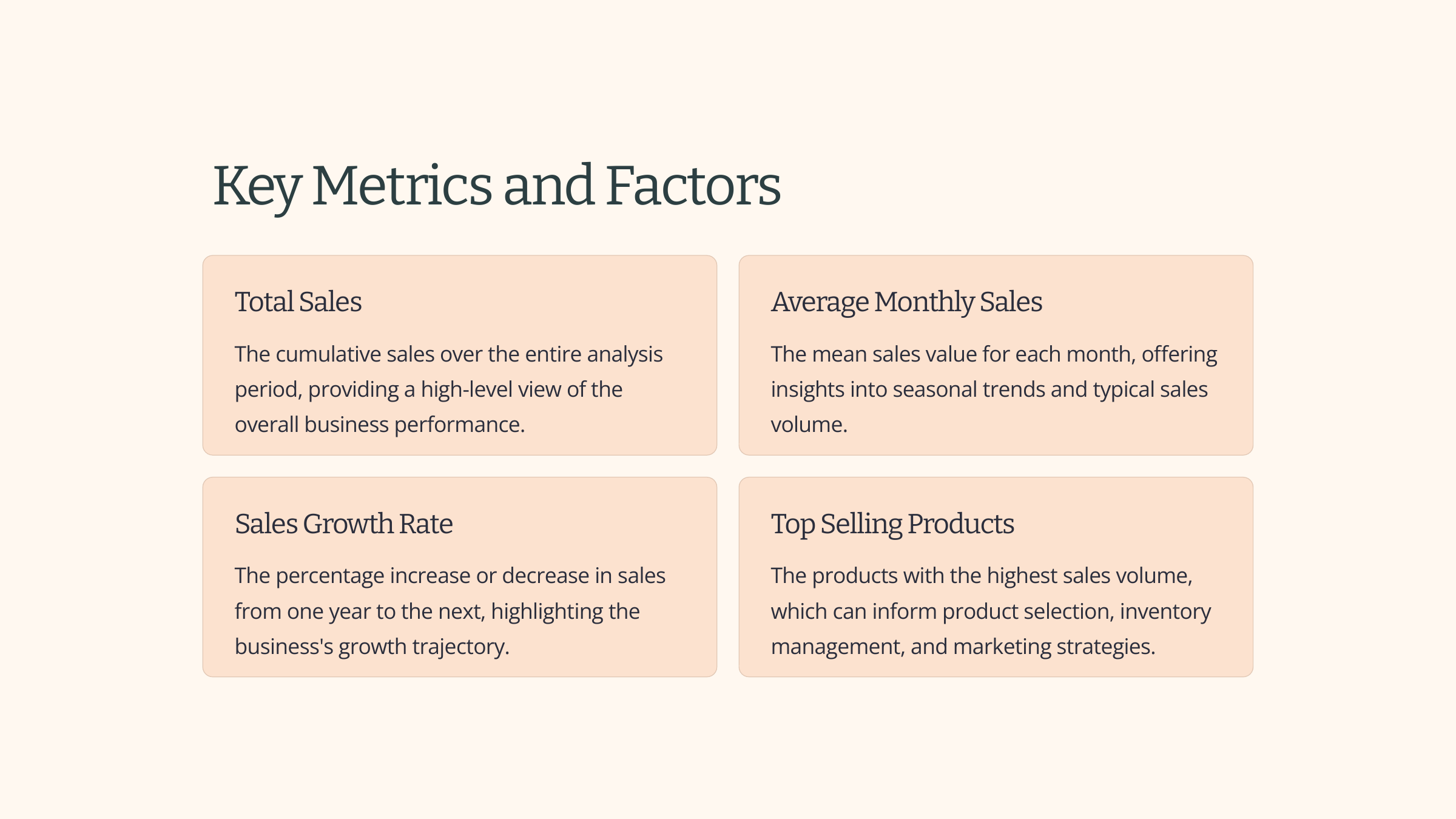

Key Metrics and Factors

Total Sales
Average Monthly Sales
The cumulative sales over the entire analysis period, providing a high-level view of the overall business performance.
The mean sales value for each month, offering insights into seasonal trends and typical sales volume.

Sales Growth Rate
Top Selling Products
The percentage increase or decrease in sales from one year to the next, highlighting the business's growth trajectory.
The products with the highest sales volume, which can inform product selection, inventory management, and marketing strategies.